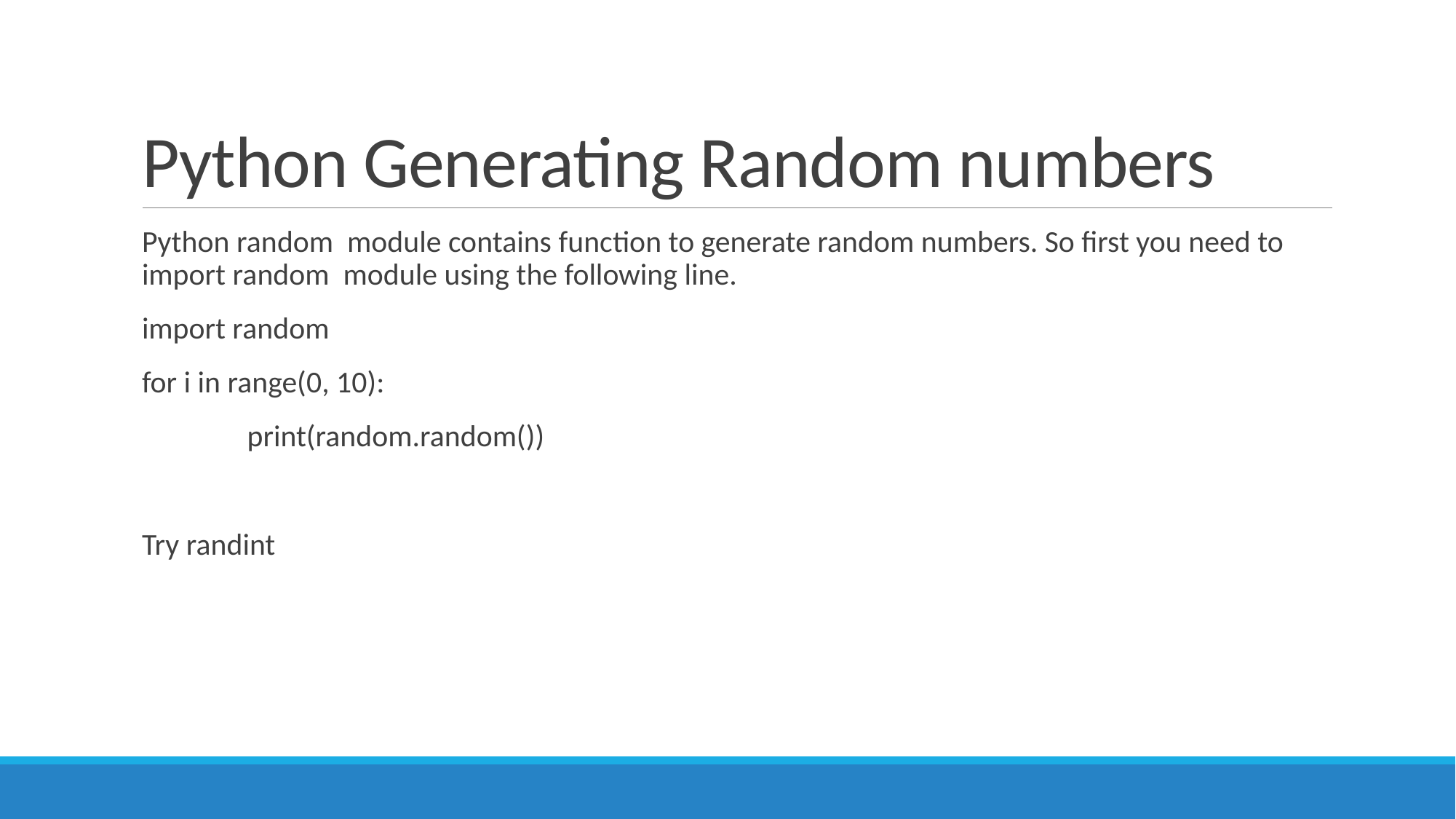

# Python Generating Random numbers
Python random  module contains function to generate random numbers. So first you need to import random  module using the following line.
import random
for i in range(0, 10):
	 print(random.random())

Try randint